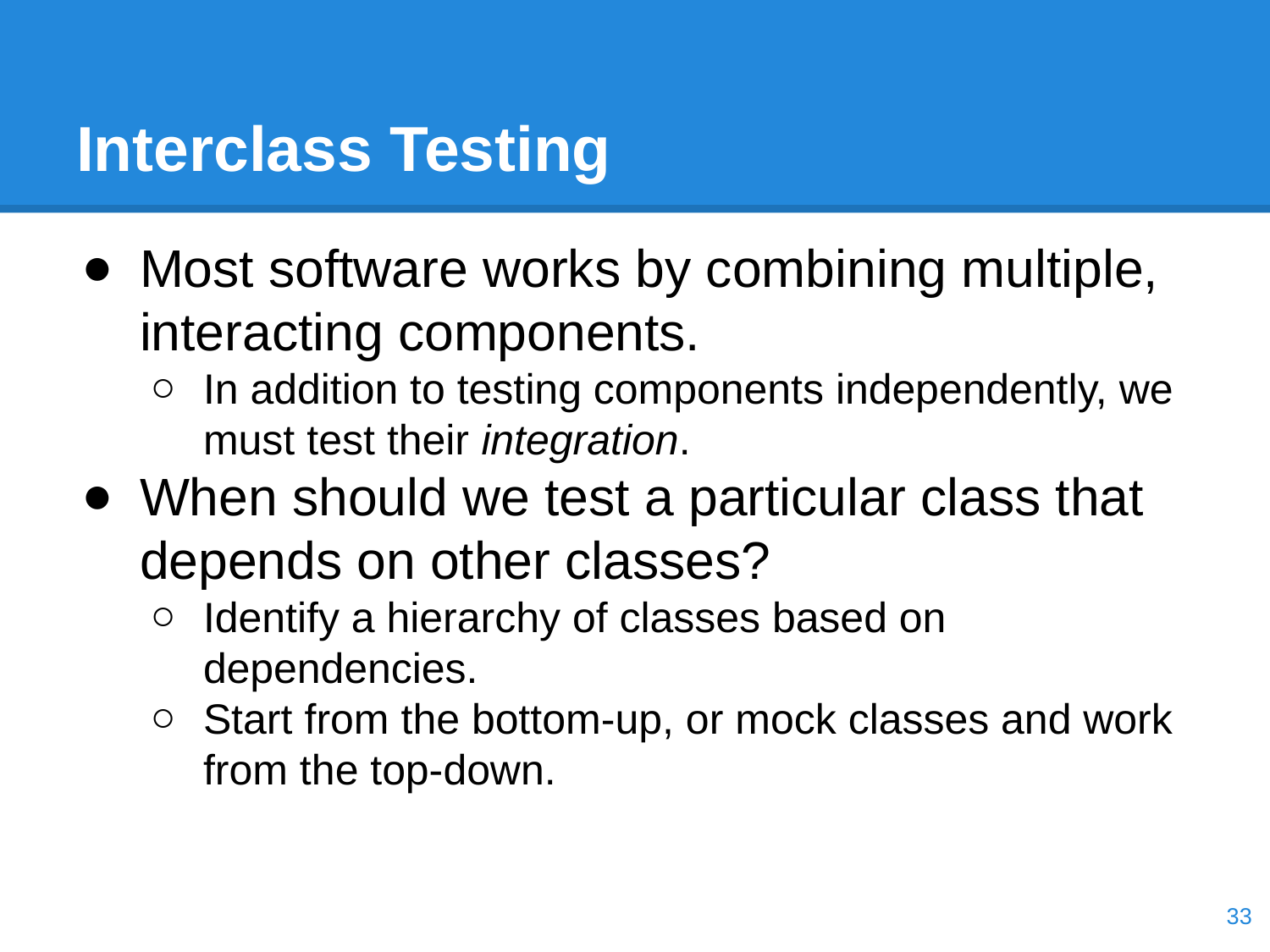

# Interclass Testing
Most software works by combining multiple, interacting components.
In addition to testing components independently, we must test their integration.
When should we test a particular class that depends on other classes?
Identify a hierarchy of classes based on dependencies.
Start from the bottom-up, or mock classes and work from the top-down.

33